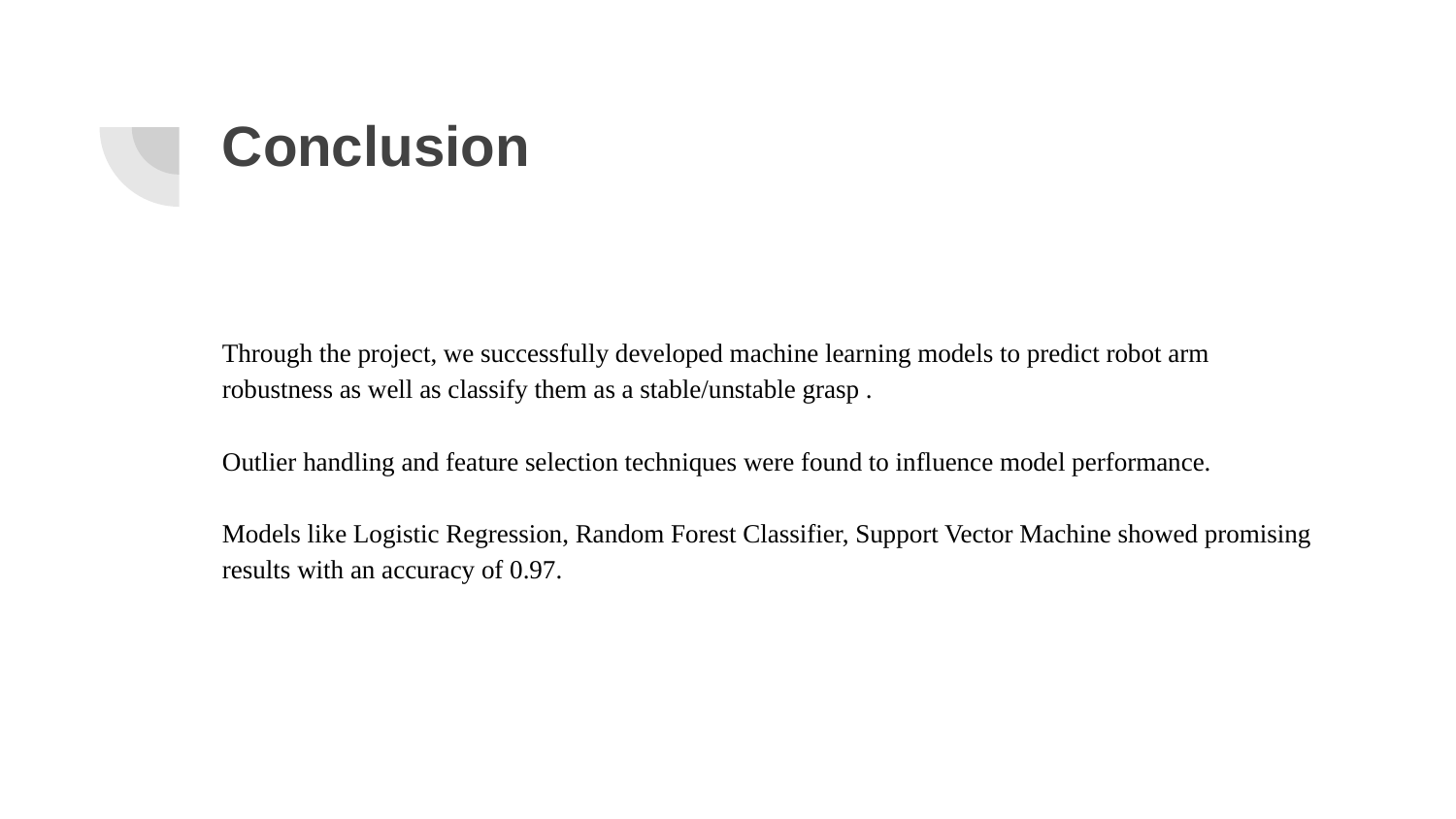

# Conclusion
Through the project, we successfully developed machine learning models to predict robot arm robustness as well as classify them as a stable/unstable grasp .

Outlier handling and feature selection techniques were found to influence model performance.

Models like Logistic Regression, Random Forest Classifier, Support Vector Machine showed promising results with an accuracy of 0.97.